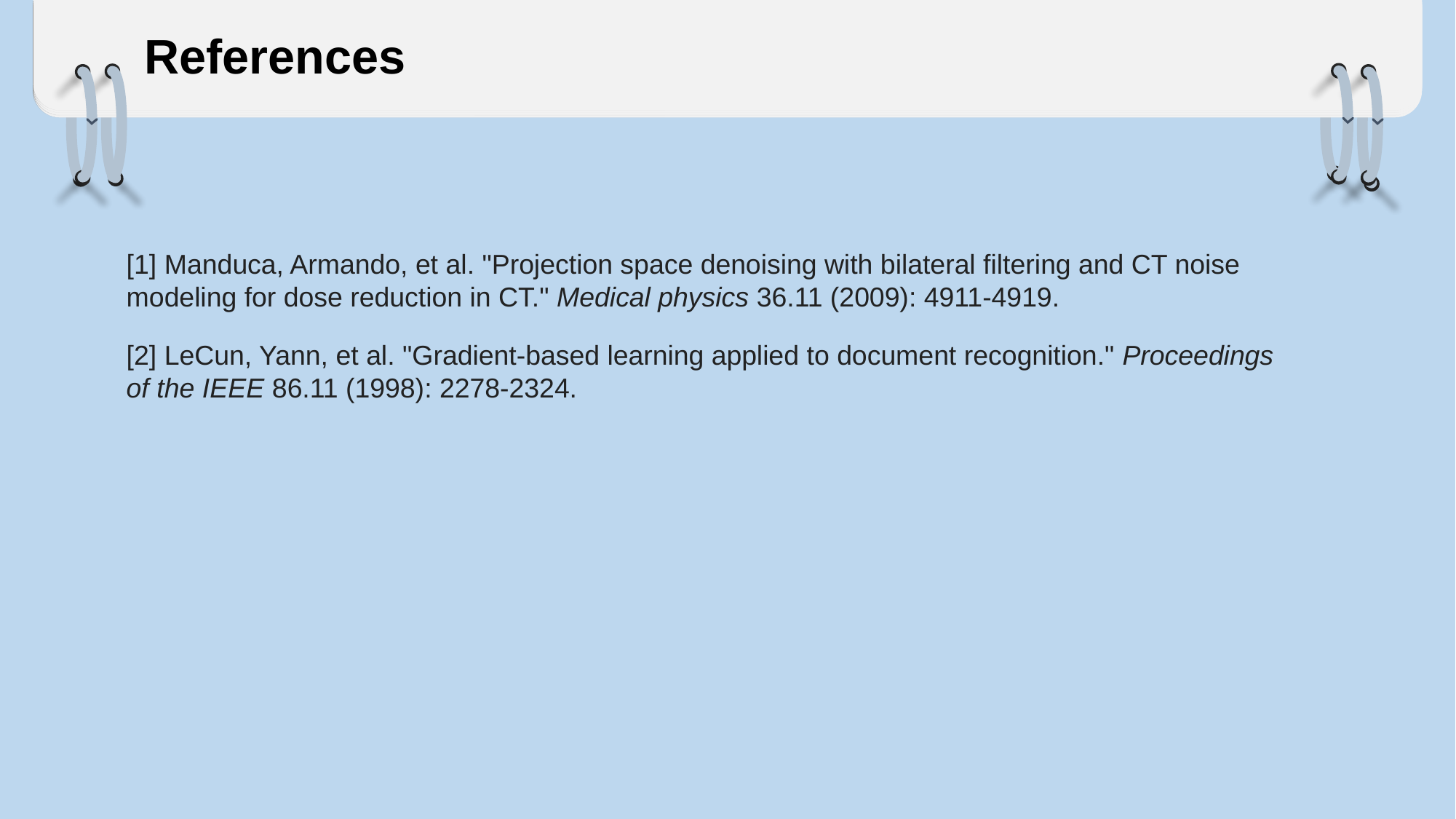

References

[1] Manduca, Armando, et al. "Projection space denoising with bilateral filtering and CT noise modeling for dose reduction in CT." Medical physics 36.11 (2009): 4911-4919.
[2] LeCun, Yann, et al. "Gradient-based learning applied to document recognition." Proceedings of the IEEE 86.11 (1998): 2278-2324.